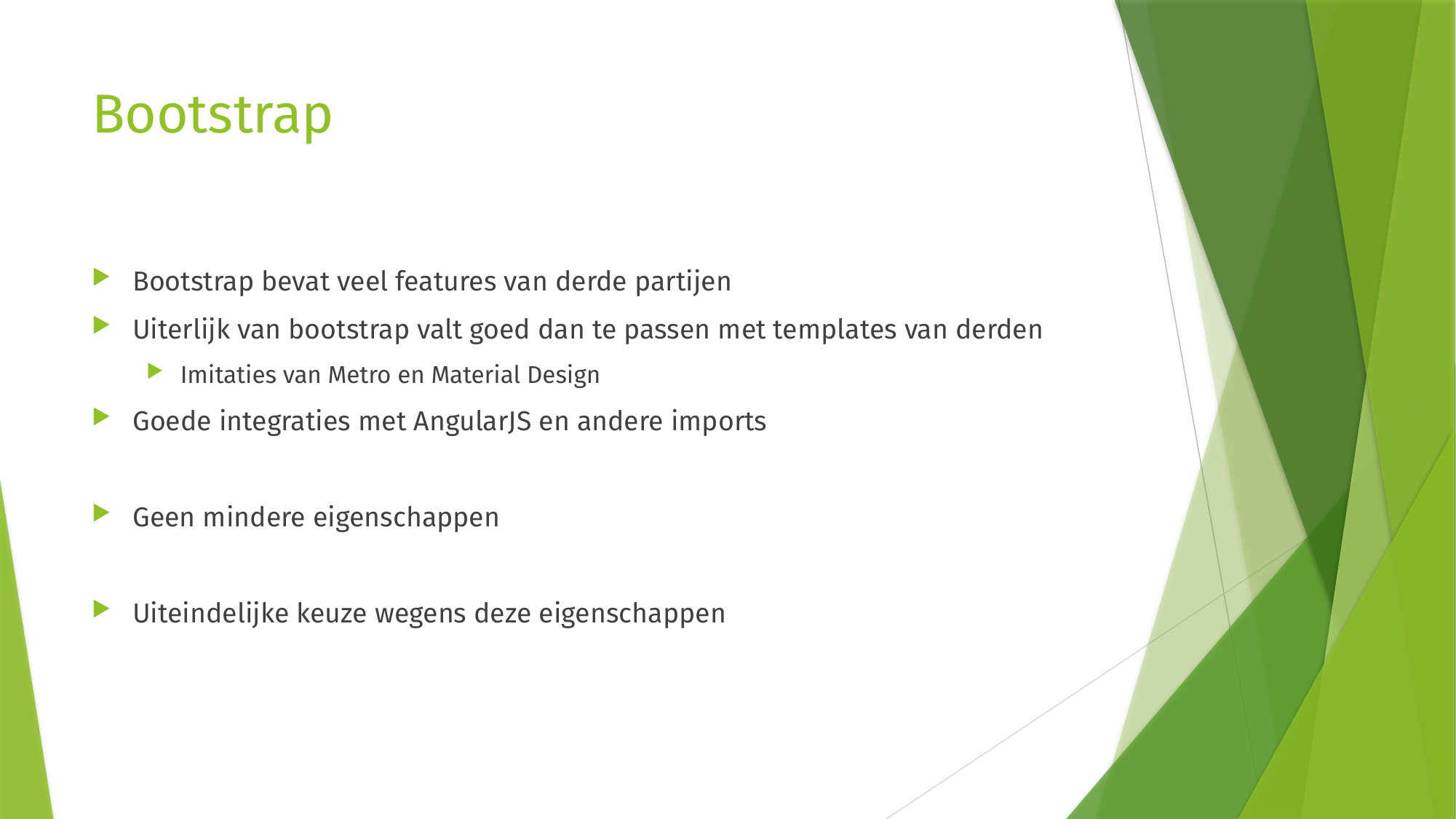

# Bootstrap
Bootstrap bevat veel features van derde partijen
Uiterlijk van bootstrap valt goed dan te passen met templates van derden
Imitaties van Metro en Material Design
Goede integraties met AngularJS en andere imports

Geen mindere eigenschappen

Uiteindelijke keuze wegens deze eigenschappen